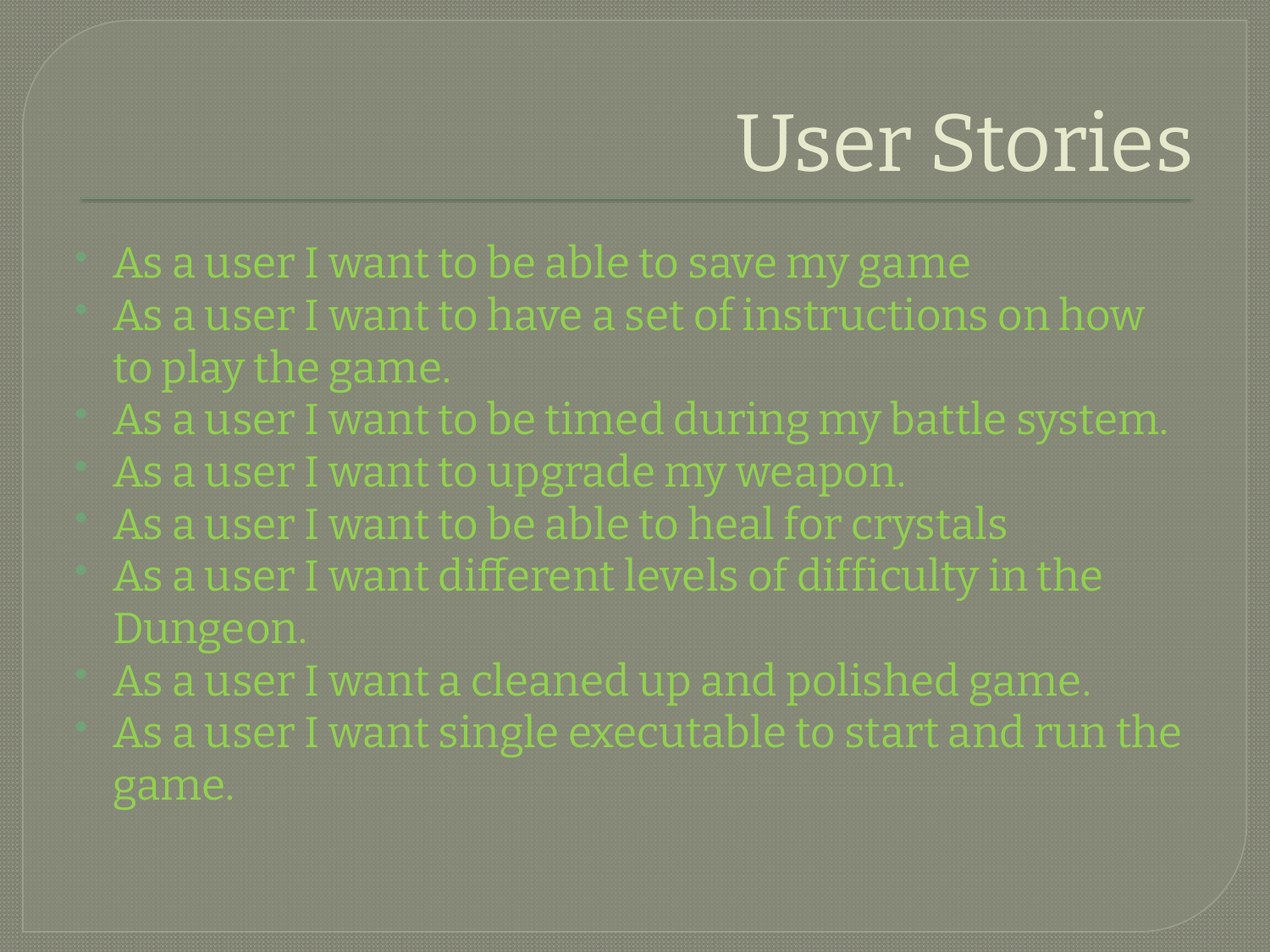

# User Stories
As a user I want to be able to save my game
As a user I want to have a set of instructions on how to play the game.
As a user I want to be timed during my battle system.
As a user I want to upgrade my weapon.
As a user I want to be able to heal for crystals
As a user I want different levels of difficulty in the Dungeon.
As a user I want a cleaned up and polished game.
As a user I want single executable to start and run the game.